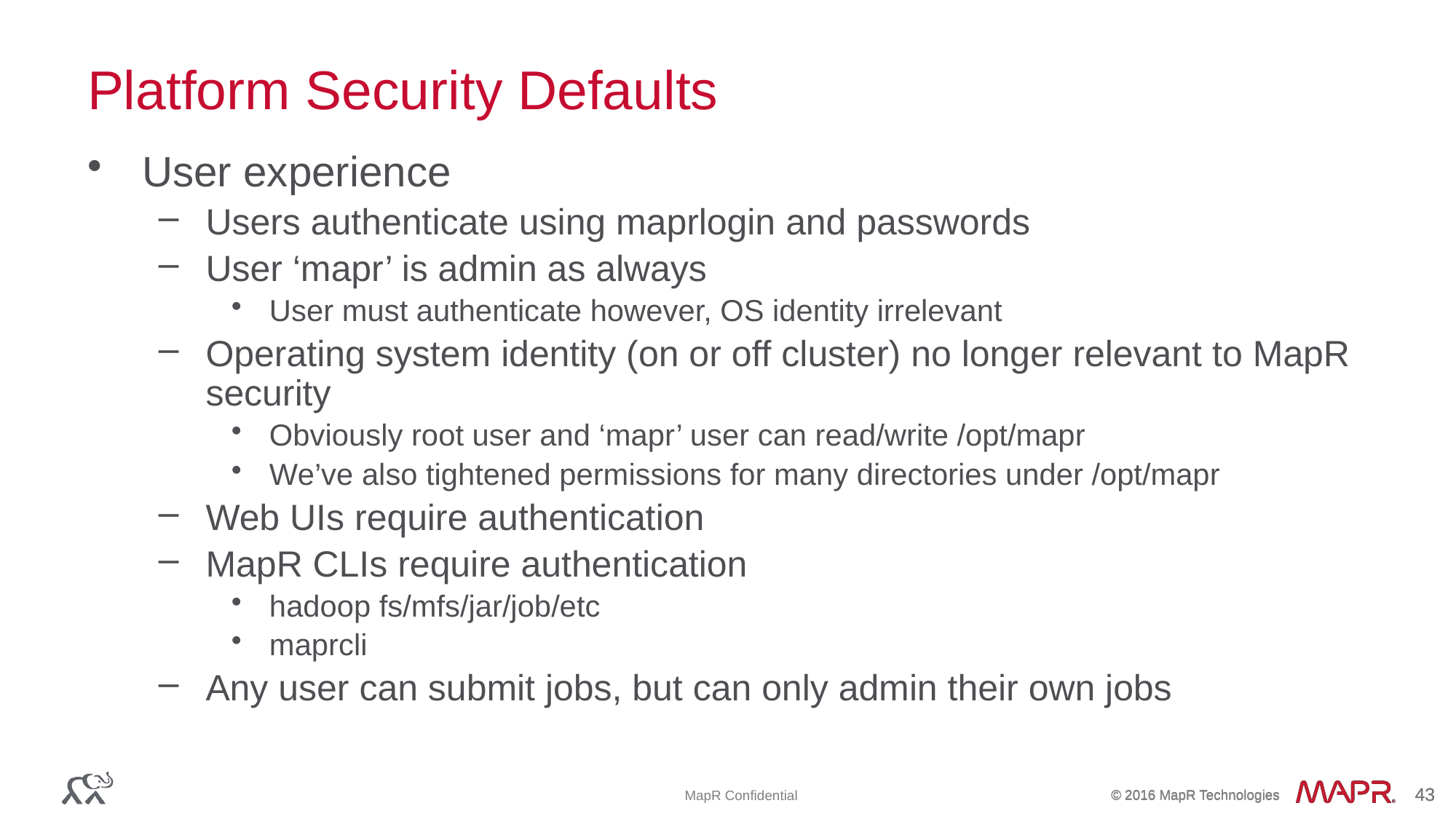

Platform Security Defaults
User experience
Users authenticate using maprlogin and passwords
User ‘mapr’ is admin as always
User must authenticate however, OS identity irrelevant
Operating system identity (on or off cluster) no longer relevant to MapR security
Obviously root user and ‘mapr’ user can read/write /opt/mapr
We’ve also tightened permissions for many directories under /opt/mapr
Web UIs require authentication
MapR CLIs require authentication
hadoop fs/mfs/jar/job/etc
maprcli
Any user can submit jobs, but can only admin their own jobs